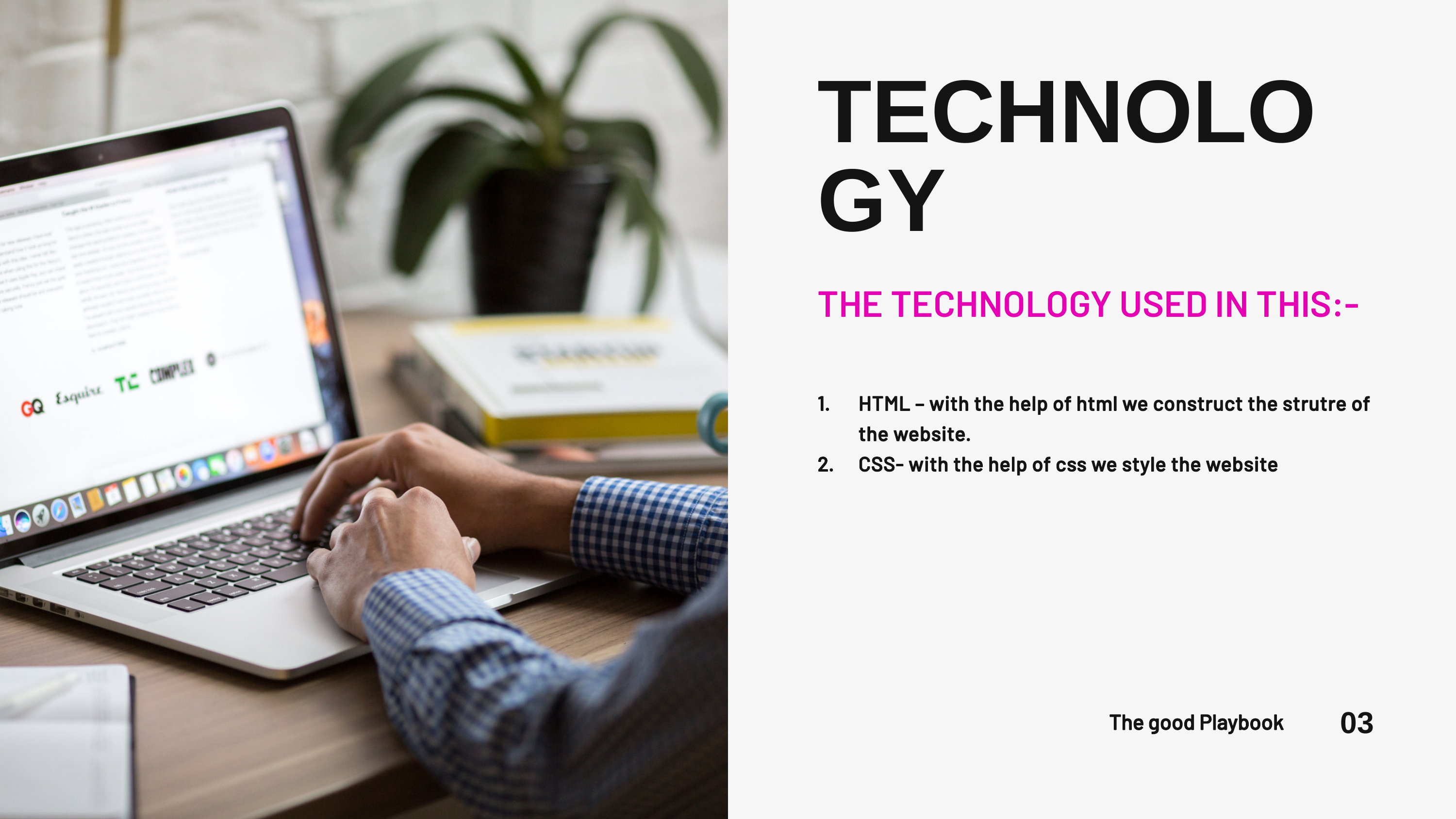

TECHNOLOGY
THE TECHNOLOGY USED IN THIS:-
HTML – with the help of html we construct the strutre of the website.
CSS- with the help of css we style the website
03
The good Playbook